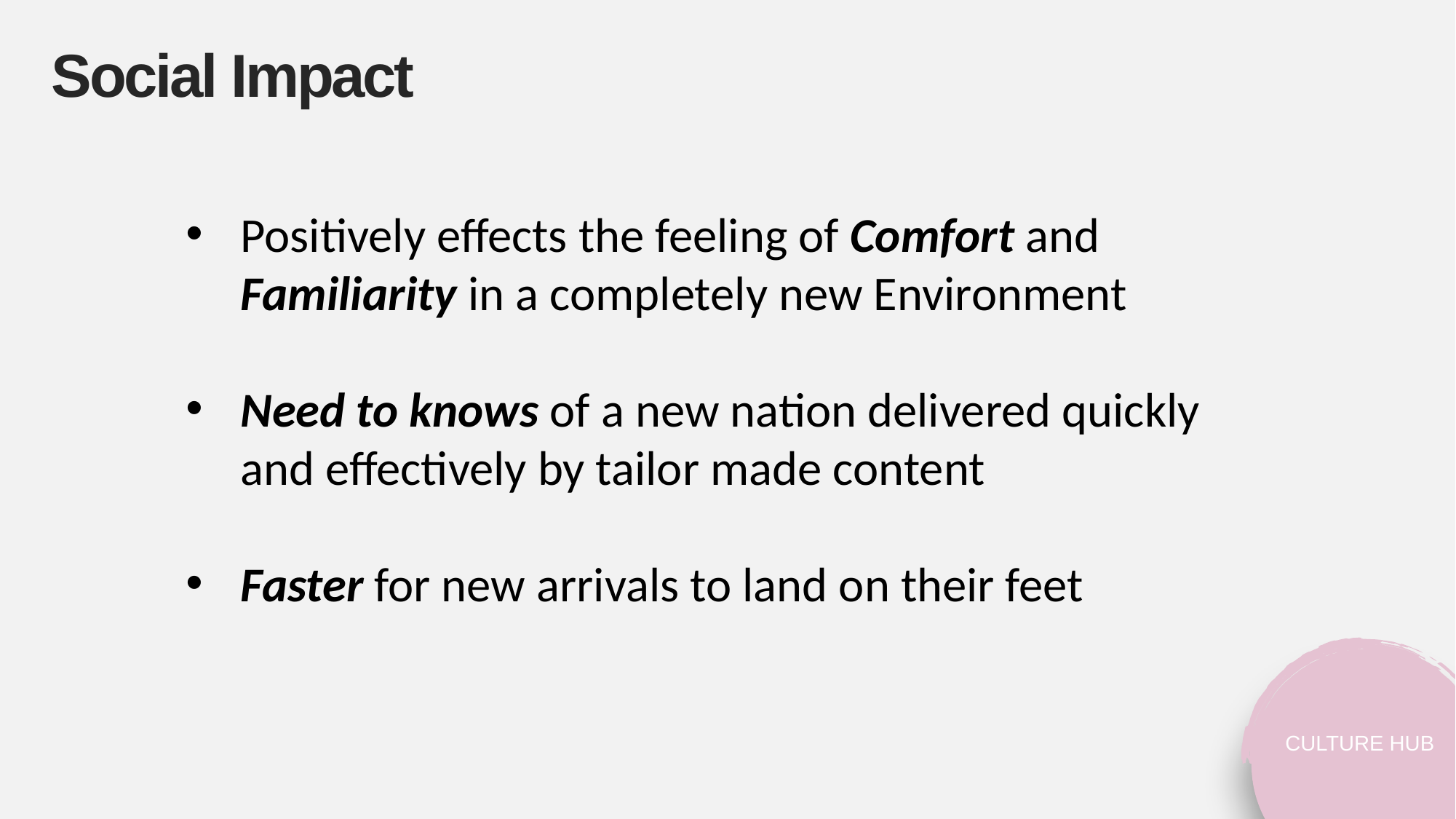

# Social Impact
Positively effects the feeling of Comfort and Familiarity in a completely new Environment

Need to knows of a new nation delivered quickly and effectively by tailor made content

Faster for new arrivals to land on their feet

CULTURE HUB
6